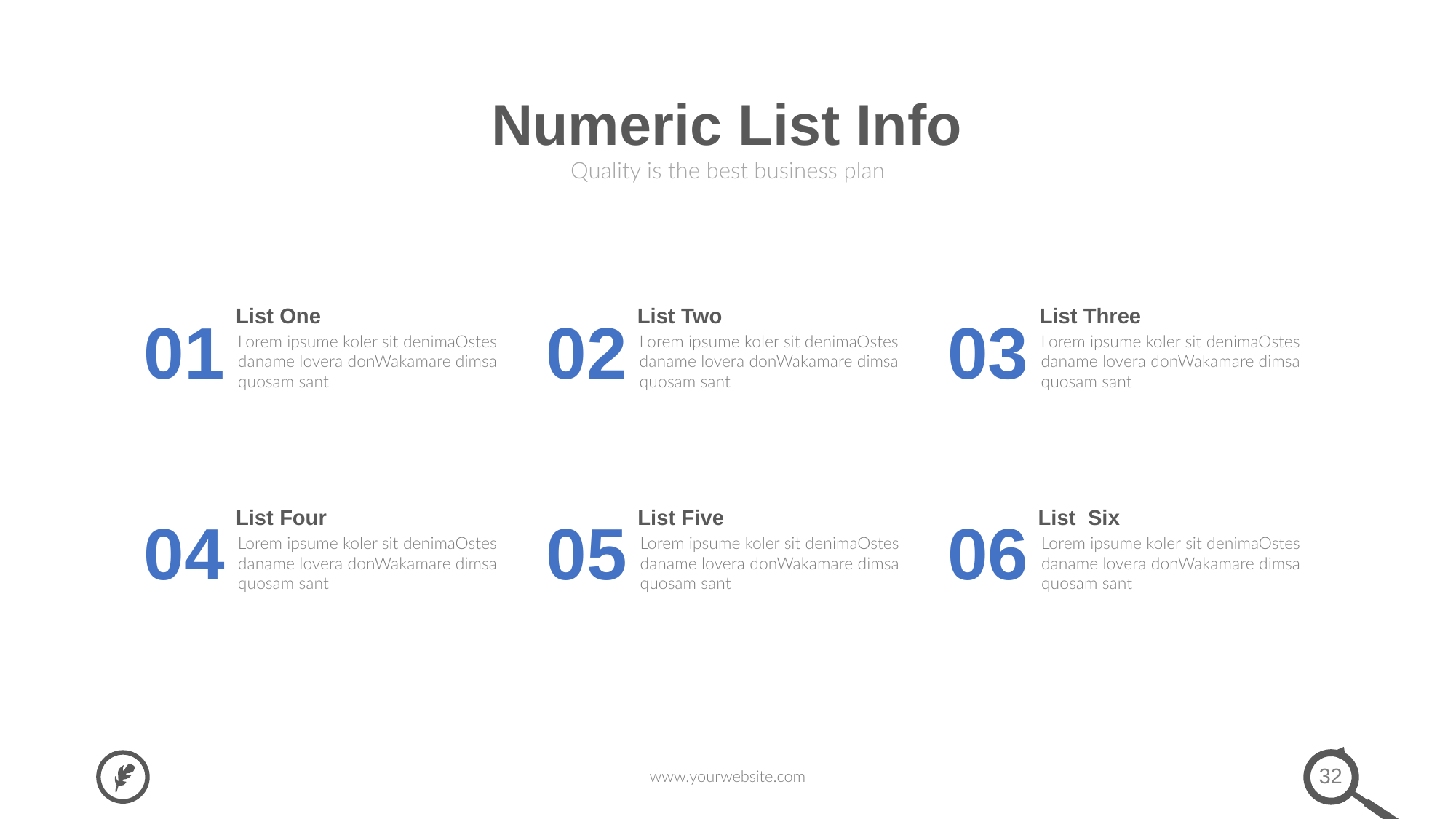

Numeric List Info
Quality is the best business plan
List One
Lorem ipsume koler sit denimaOstes daname lovera donWakamare dimsa quosam sant
List Two
Lorem ipsume koler sit denimaOstes daname lovera donWakamare dimsa quosam sant
List Three
Lorem ipsume koler sit denimaOstes daname lovera donWakamare dimsa quosam sant
01
02
03
List Four
Lorem ipsume koler sit denimaOstes daname lovera donWakamare dimsa quosam sant
List Five
Lorem ipsume koler sit denimaOstes daname lovera donWakamare dimsa quosam sant
List  Six
Lorem ipsume koler sit denimaOstes daname lovera donWakamare dimsa quosam sant
04
05
06

32

www.yourwebsite.com